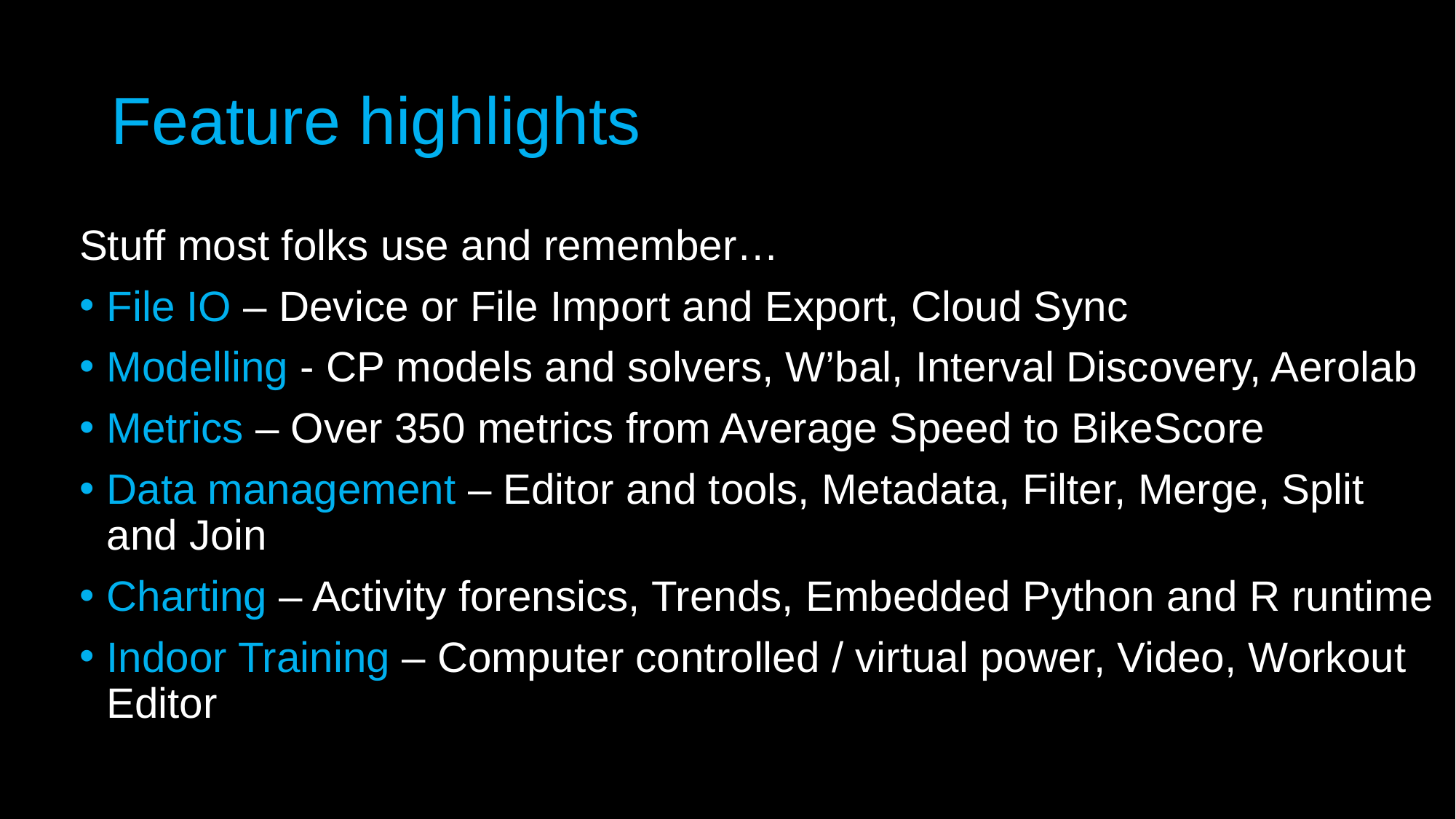

# Feature highlights
Stuff most folks use and remember…
File IO – Device or File Import and Export, Cloud Sync
Modelling - CP models and solvers, W’bal, Interval Discovery, Aerolab
Metrics – Over 350 metrics from Average Speed to BikeScore
Data management – Editor and tools, Metadata, Filter, Merge, Split and Join
Charting – Activity forensics, Trends, Embedded Python and R runtime
Indoor Training – Computer controlled / virtual power, Video, Workout Editor